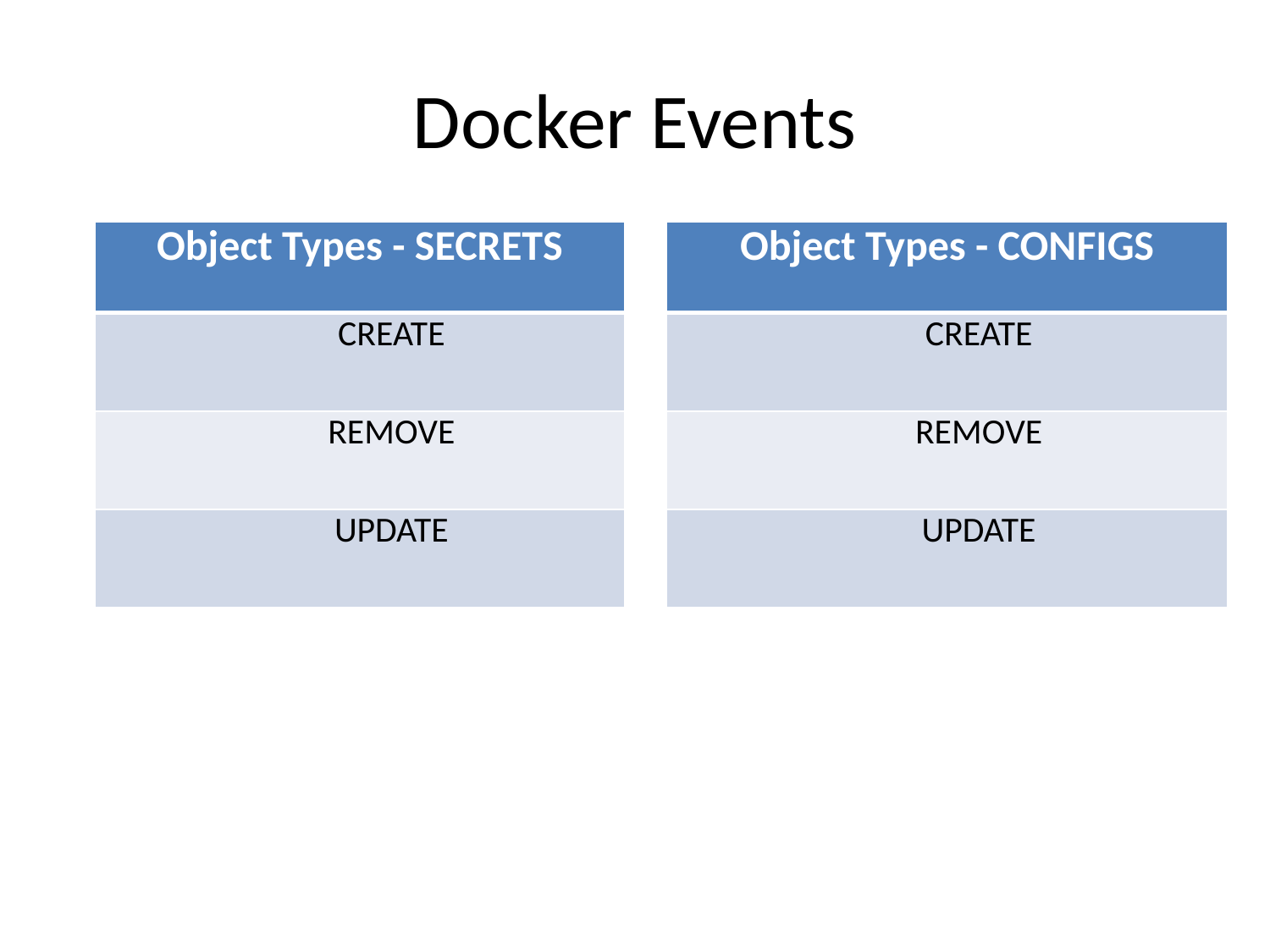

# Docker Events
| Object Types - CONFIGS |
| --- |
| create |
| REMOVE |
| UPDATE |
| Object Types - SECRETS |
| --- |
| create |
| REMOVE |
| UPDATE |